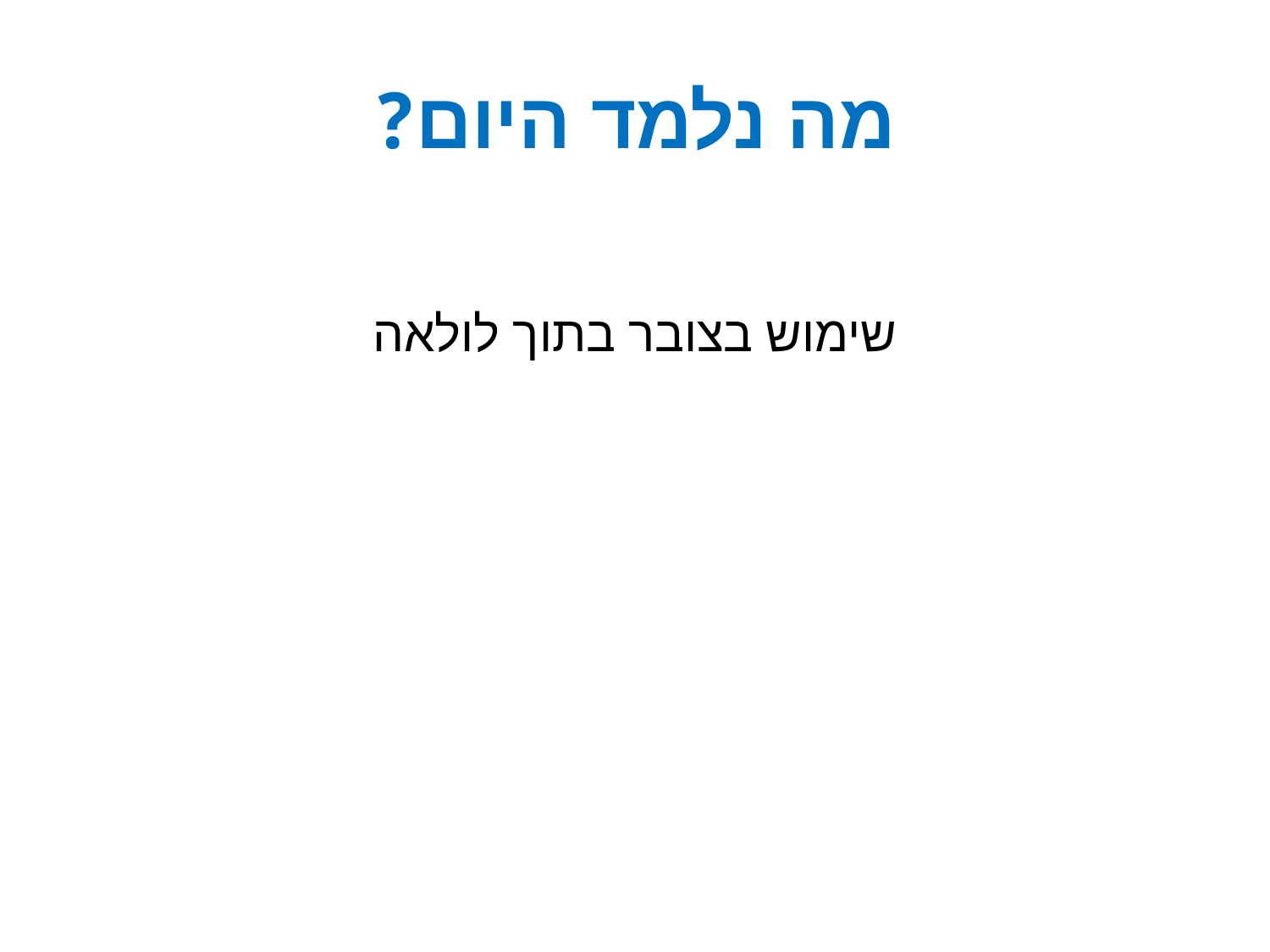

# מה נלמד היום?
שימוש בצובר בתוך לולאה